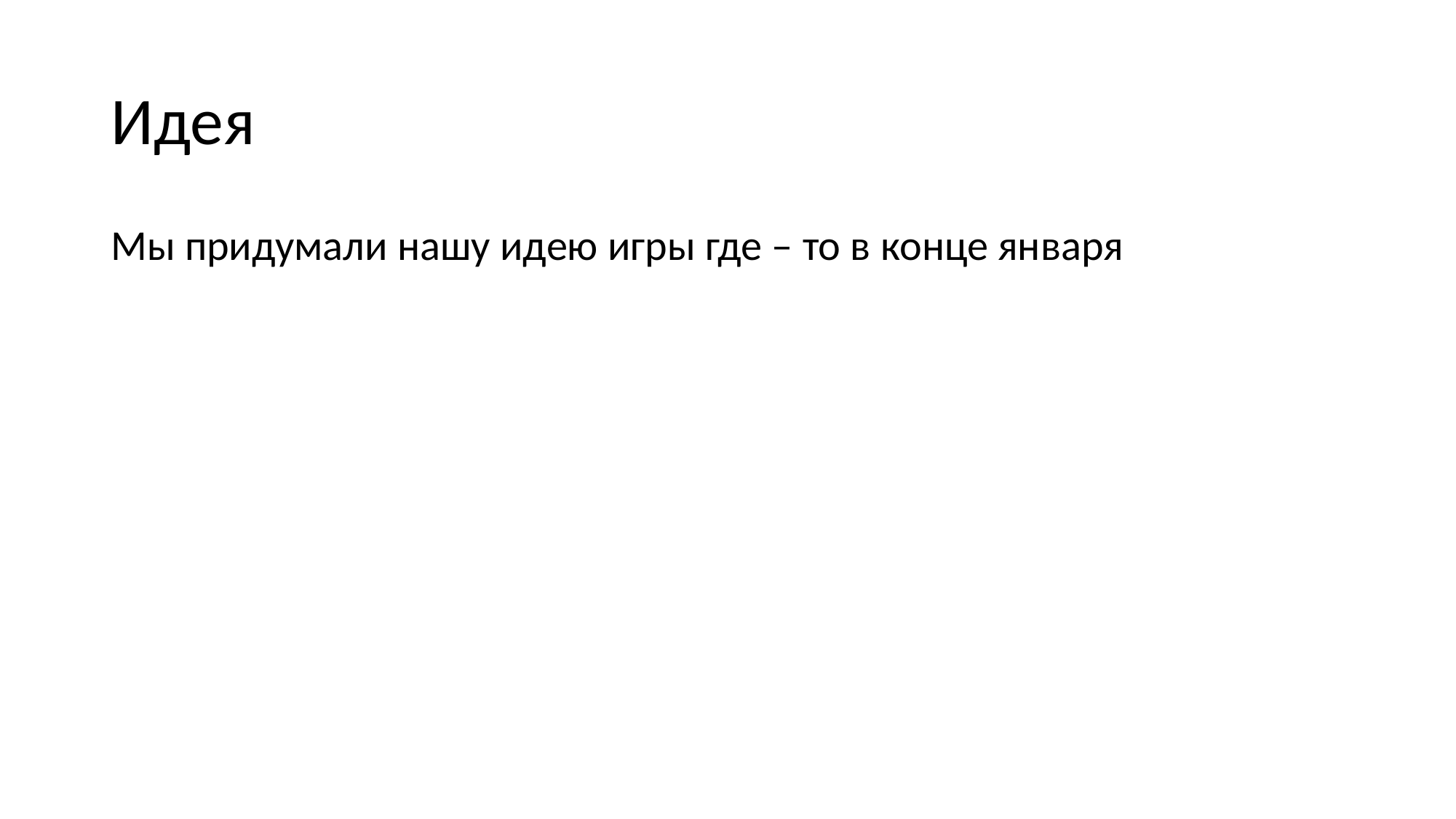

# Идея
Мы придумали нашу идею игры где – то в конце января